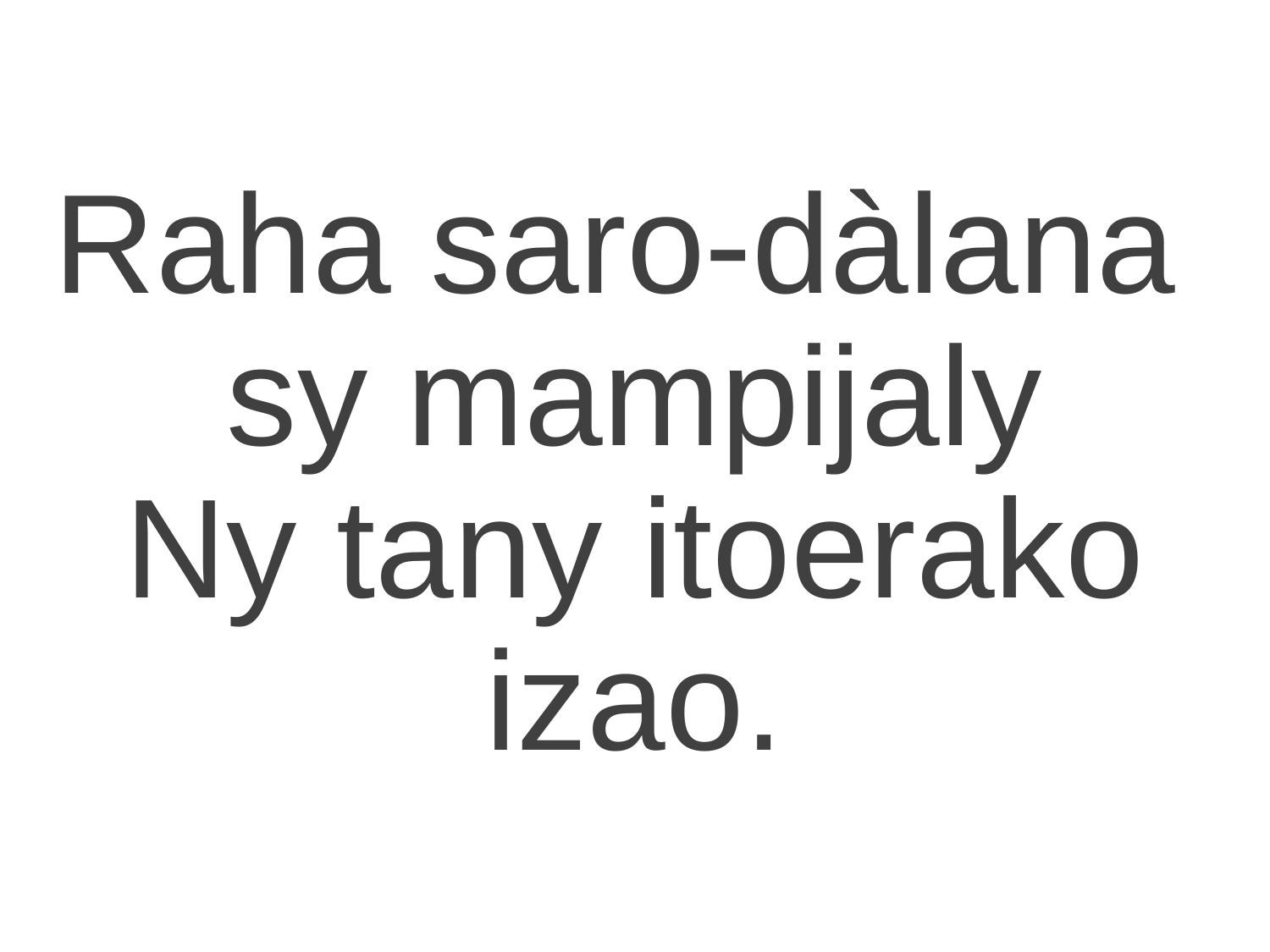

Raha saro-dàlana
sy mampijaly
Ny tany itoerako izao.